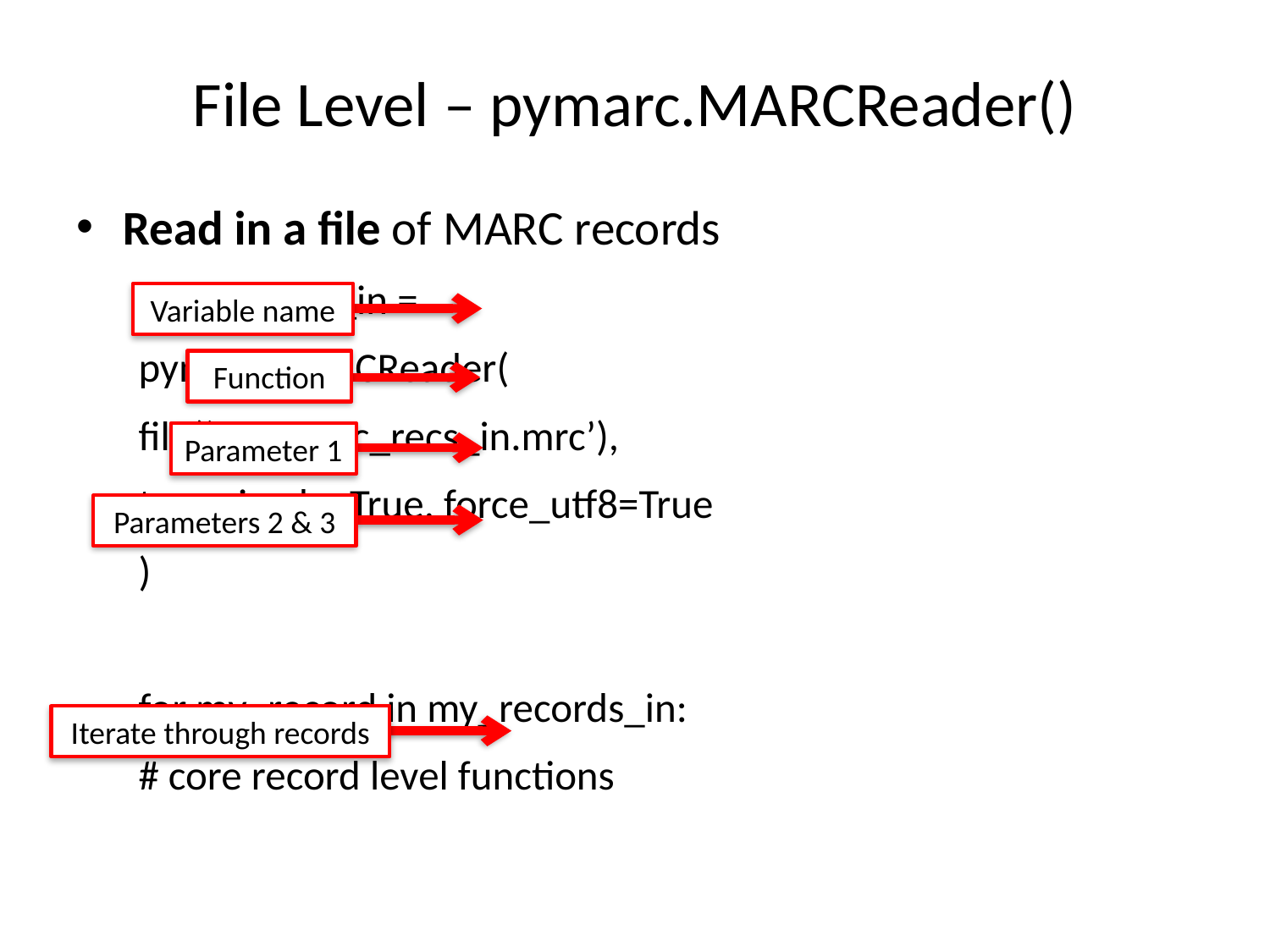

# File Level – pymarc.MARCReader()
Read in a file of MARC records
						my_records_in =
						pymarc.MARCReader(
							file(‘my_marc_recs_in.mrc’),
							to_unicode=True, force_utf8=True
						)

						for my_record in my_records_in:
							# core record level functions
Variable name
Function
Parameter 1
Parameters 2 & 3
Iterate through records